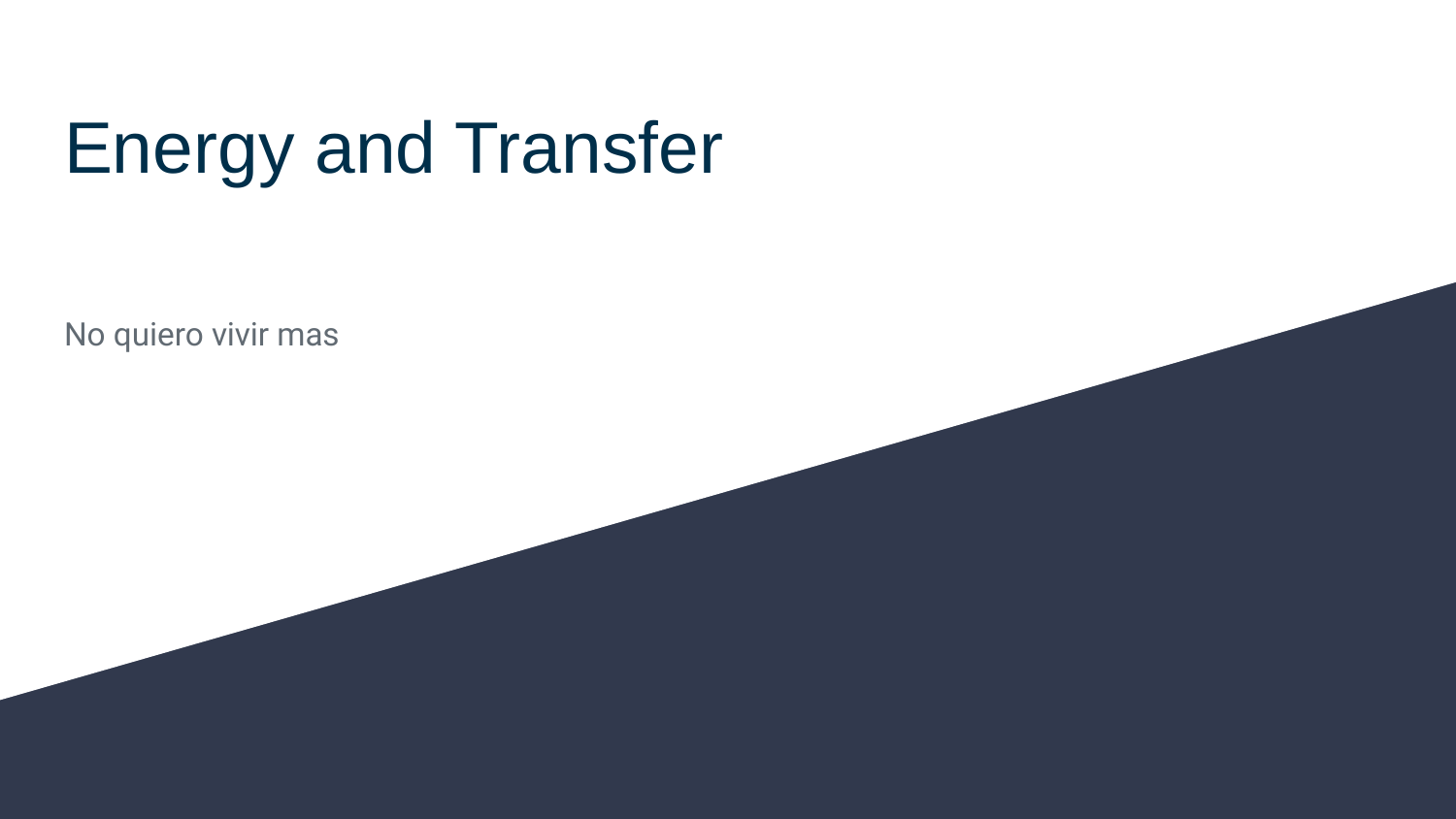

# Energy and Transfer
No quiero vivir mas